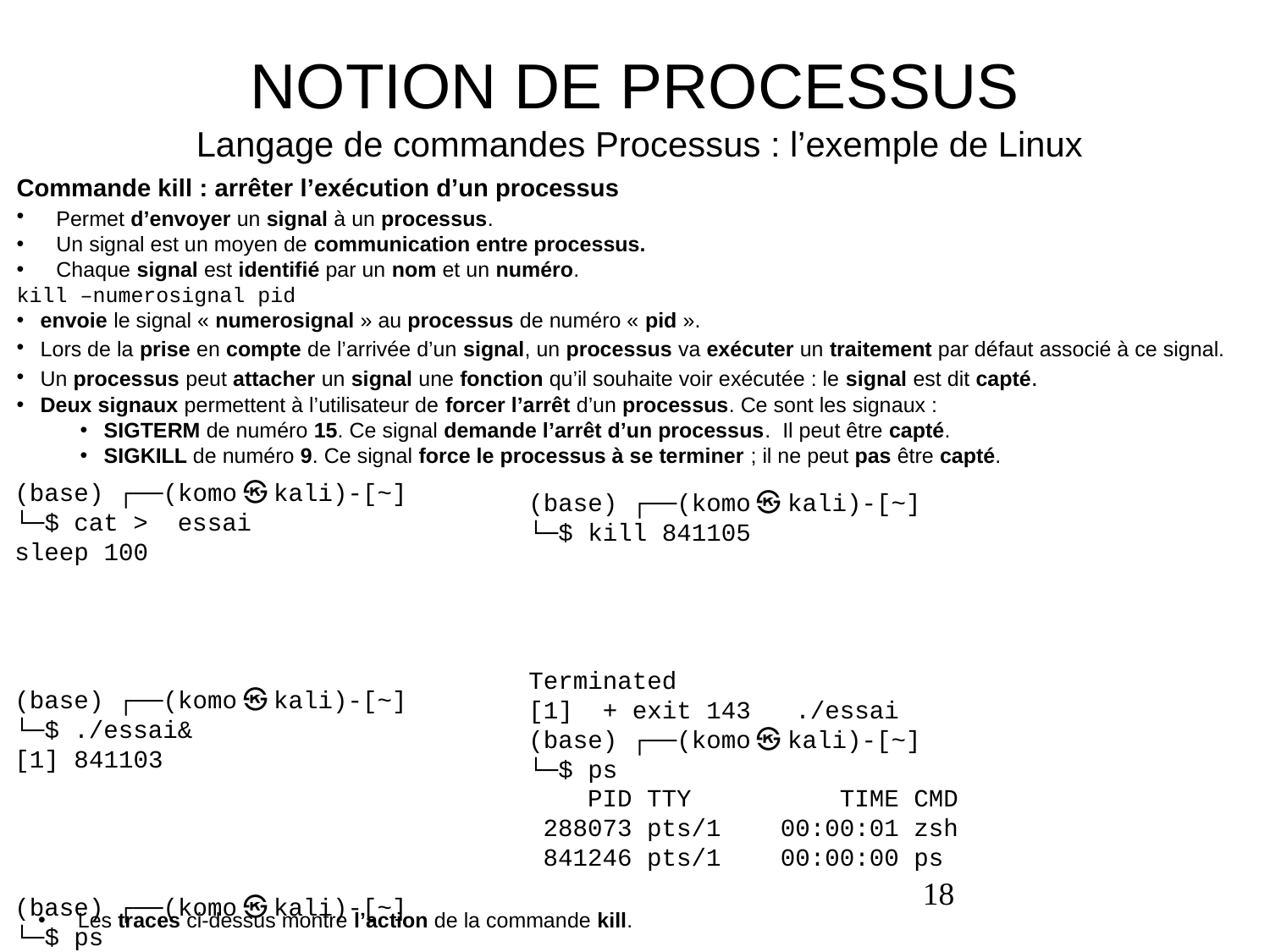

# NOTION DE PROCESSUS Langage de commandes Processus : l’exemple de Linux
Commande kill : arrêter l’exécution d’un processus
Permet d’envoyer un signal à un processus.
Un signal est un moyen de communication entre processus.
Chaque signal est identifié par un nom et un numéro.
kill –numerosignal pid
envoie le signal « numerosignal » au processus de numéro « pid ».
Lors de la prise en compte de l’arrivée d’un signal, un processus va exécuter un traitement par défaut associé à ce signal.
Un processus peut attacher un signal une fonction qu’il souhaite voir exécutée : le signal est dit capté.
Deux signaux permettent à l’utilisateur de forcer l’arrêt d’un processus. Ce sont les signaux :
SIGTERM de numéro 15. Ce signal demande l’arrêt d’un processus.  Il peut être capté.
SIGKILL de numéro 9. Ce signal force le processus à se terminer ; il ne peut pas être capté.
(base) ┌──(komo㉿kali)-[~]
└─$ cat >  essai
sleep 100
(base) ┌──(komo㉿kali)-[~]
└─$ ./essai&
[1] 841103
(base) ┌──(komo㉿kali)-[~]
└─$ ps
    PID TTY          TIME CMD
 288073 pts/1    00:00:01 zsh
 841103 pts/1    00:00:00 sh
 841105 pts/1    00:00:00 sleep
 841132 pts/1    00:00:00 ps

(base) ┌──(komo㉿kali)-[~]
└─$ kill 841105
Terminated
[1]  + exit 143   ./essai
(base) ┌──(komo㉿kali)-[~]
└─$ ps
    PID TTY          TIME CMD
 288073 pts/1    00:00:01 zsh
 841246 pts/1    00:00:00 ps

18
Les traces ci-dessus montre l’action de la commande kill.